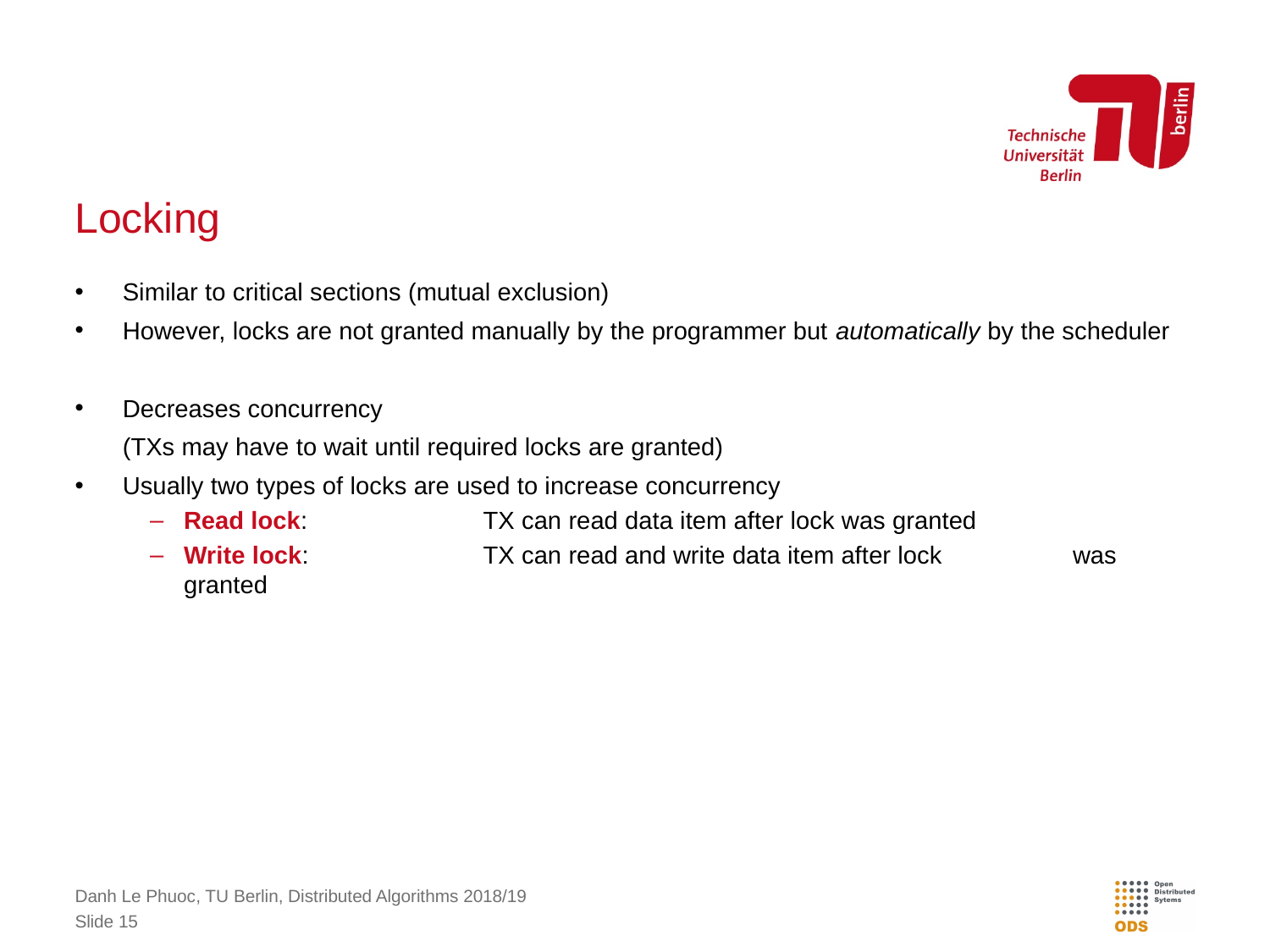

# Locking
Similar to critical sections (mutual exclusion)
However, locks are not granted manually by the programmer but automatically by the scheduler

Decreases concurrency
(TXs may have to wait until required locks are granted)
Usually two types of locks are used to increase concurrency
Read lock: 	TX can read data item after lock was granted
Write lock: 	TX can read and write data item after lock 	was granted
Danh Le Phuoc, TU Berlin, Distributed Algorithms 2018/19
Slide 15